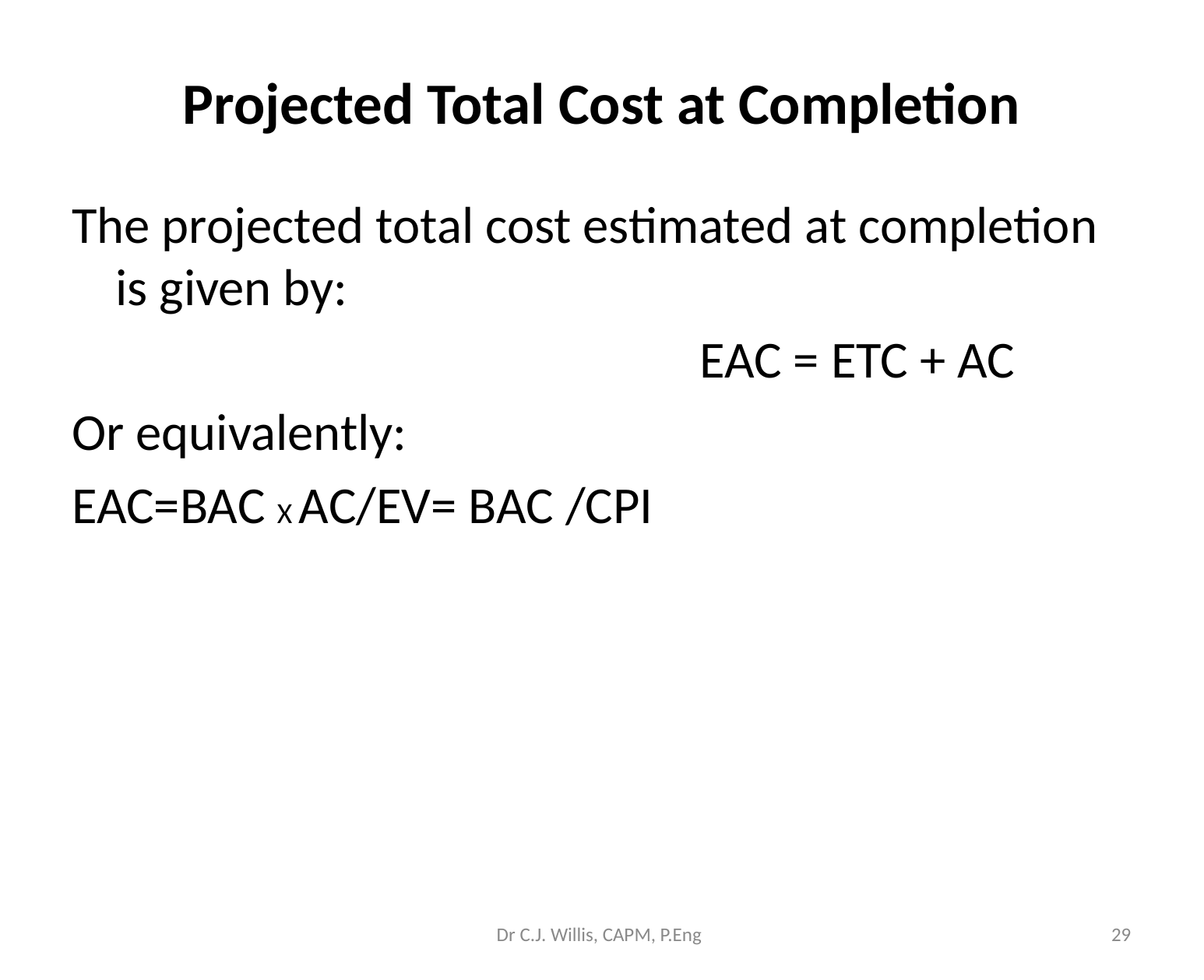

# Projected Total Cost at Completion
The projected total cost estimated at completion is given by:
						EAC = ETC + AC
Or equivalently:
EAC=BAC X AC/EV= BAC /CPI

Dr C.J. Willis, CAPM, P.Eng
29